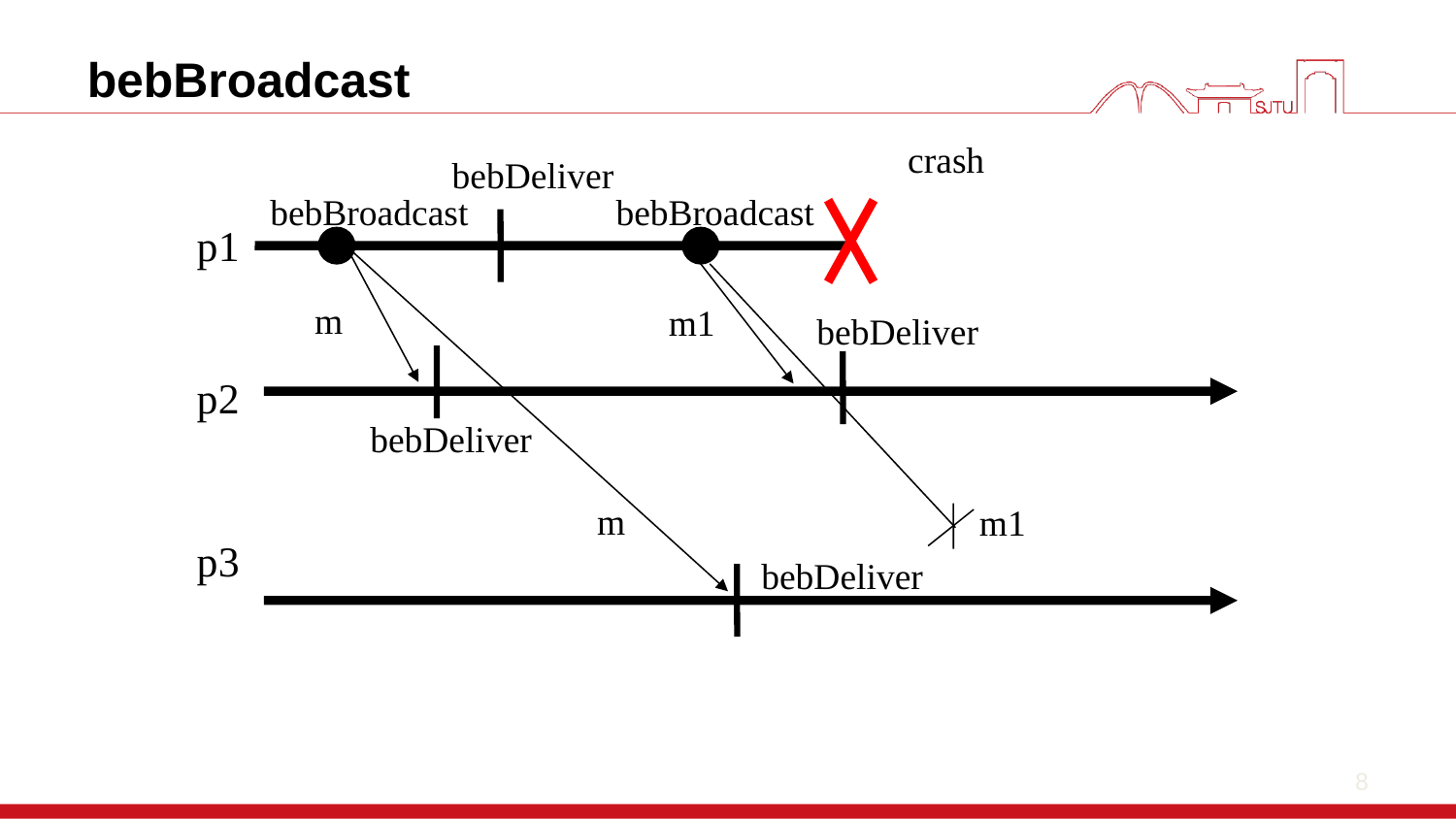

8
# bebBroadcast
crash
bebDeliver
bebBroadcast
bebBroadcast

p1

m
m1
bebDeliver

p2

bebDeliver
m
m1

p3
bebDeliver